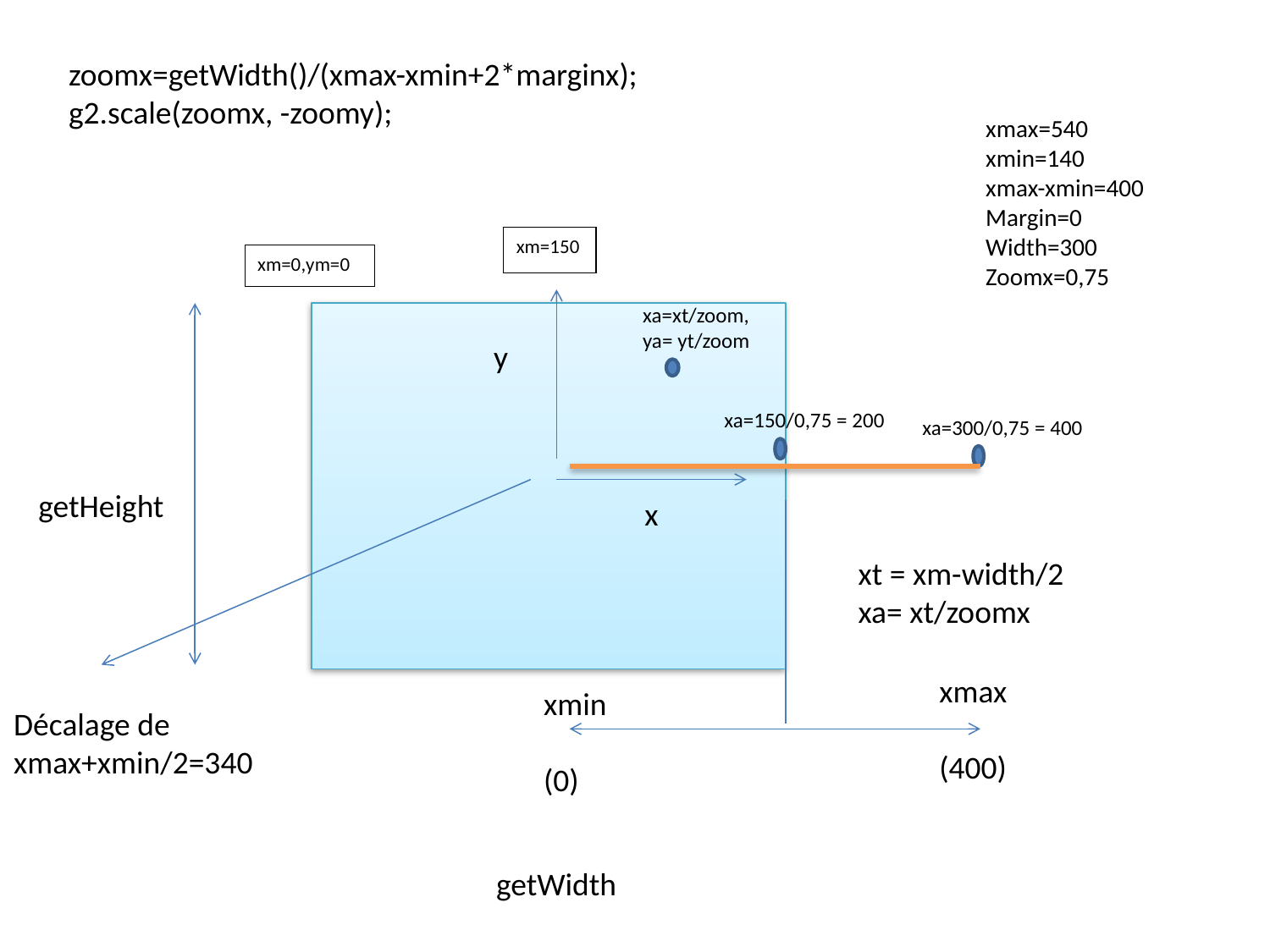

zoomx=getWidth()/(xmax-xmin+2*marginx);
g2.scale(zoomx, -zoomy);
xmax=540
xmin=140
xmax-xmin=400
Margin=0
Width=300
Zoomx=0,75

xm=150
xm=0,ym=0
xa=xt/zoom,
ya= yt/zoom

y

xa=150/0,75 = 200
xa=300/0,75 = 400

getHeight
x
xt = xm-width/2
xa= xt/zoomx
xmax

(400)
xmin

(0)
Décalage de
xmax+xmin/2=340
getWidth